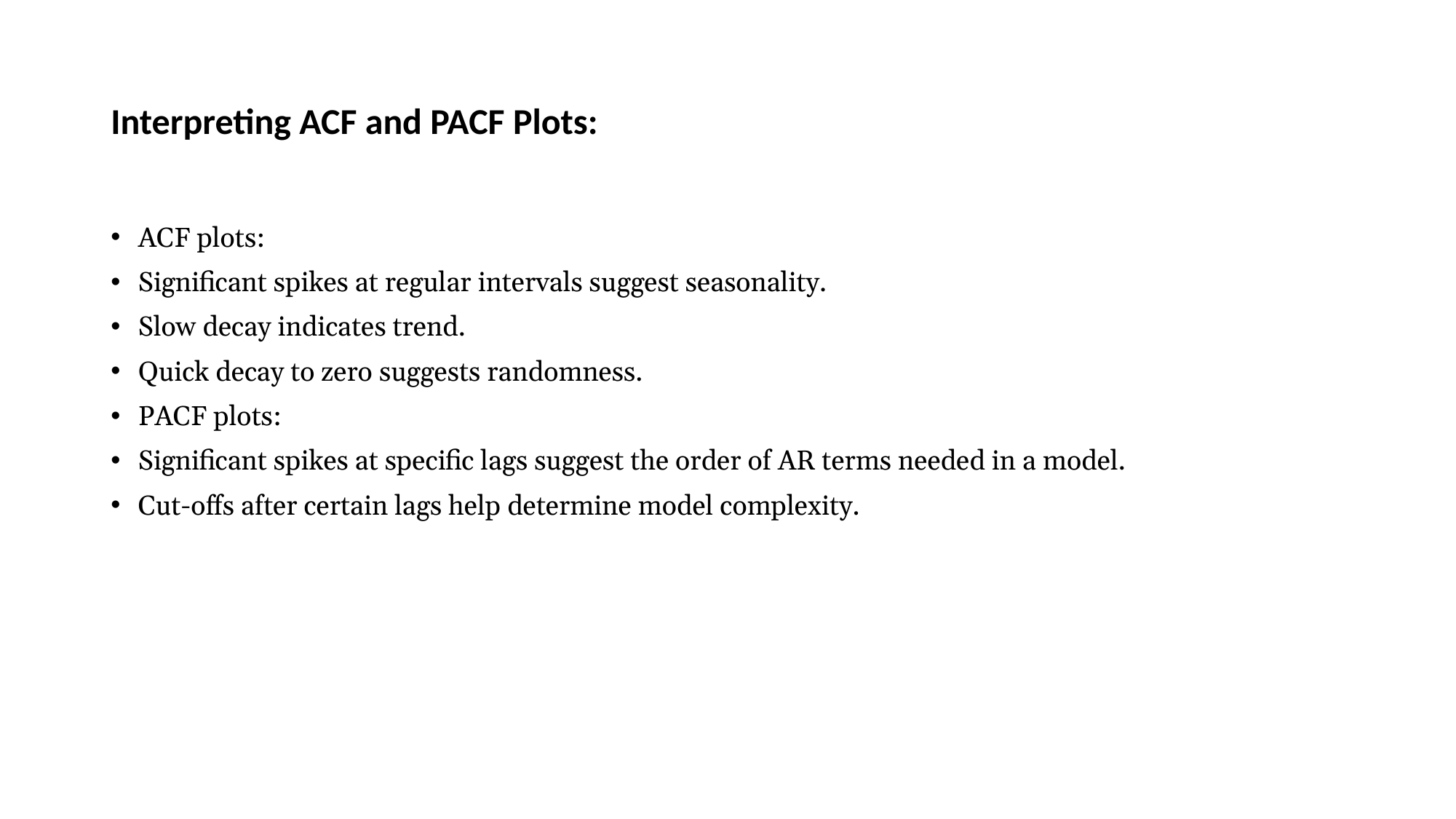

# Interpreting ACF and PACF Plots:
ACF plots:
Significant spikes at regular intervals suggest seasonality.
Slow decay indicates trend.
Quick decay to zero suggests randomness.
PACF plots:
Significant spikes at specific lags suggest the order of AR terms needed in a model.
Cut-offs after certain lags help determine model complexity.